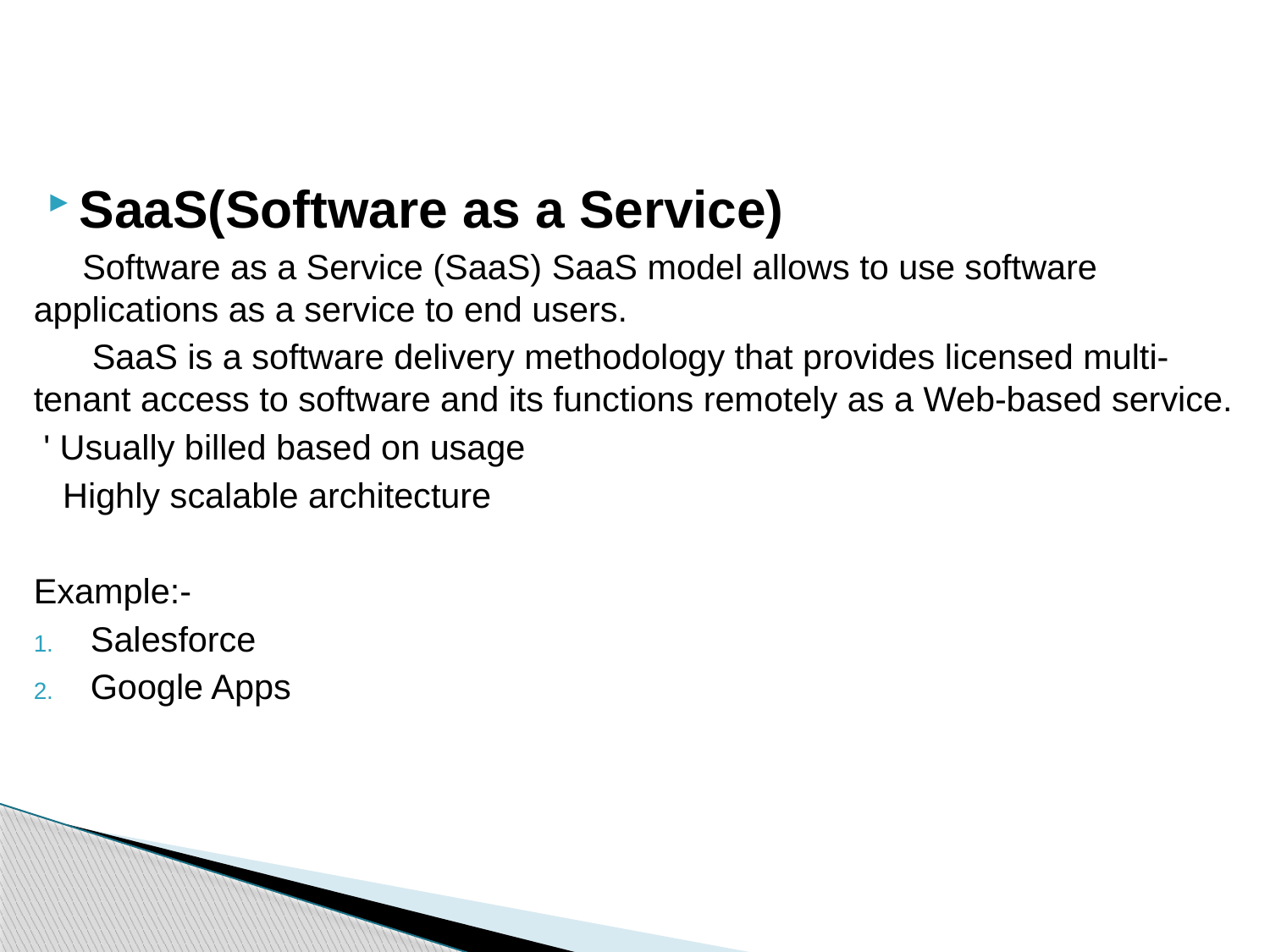

SaaS(Software as a Service)
     Software as a Service (SaaS) SaaS model allows to use software applications as a service to end users.
      SaaS is a software delivery methodology that provides licensed multi-tenant access to software and its functions remotely as a Web-based service.
 ' Usually billed based on usage
   Highly scalable architecture

Example:-
Salesforce
Google Apps